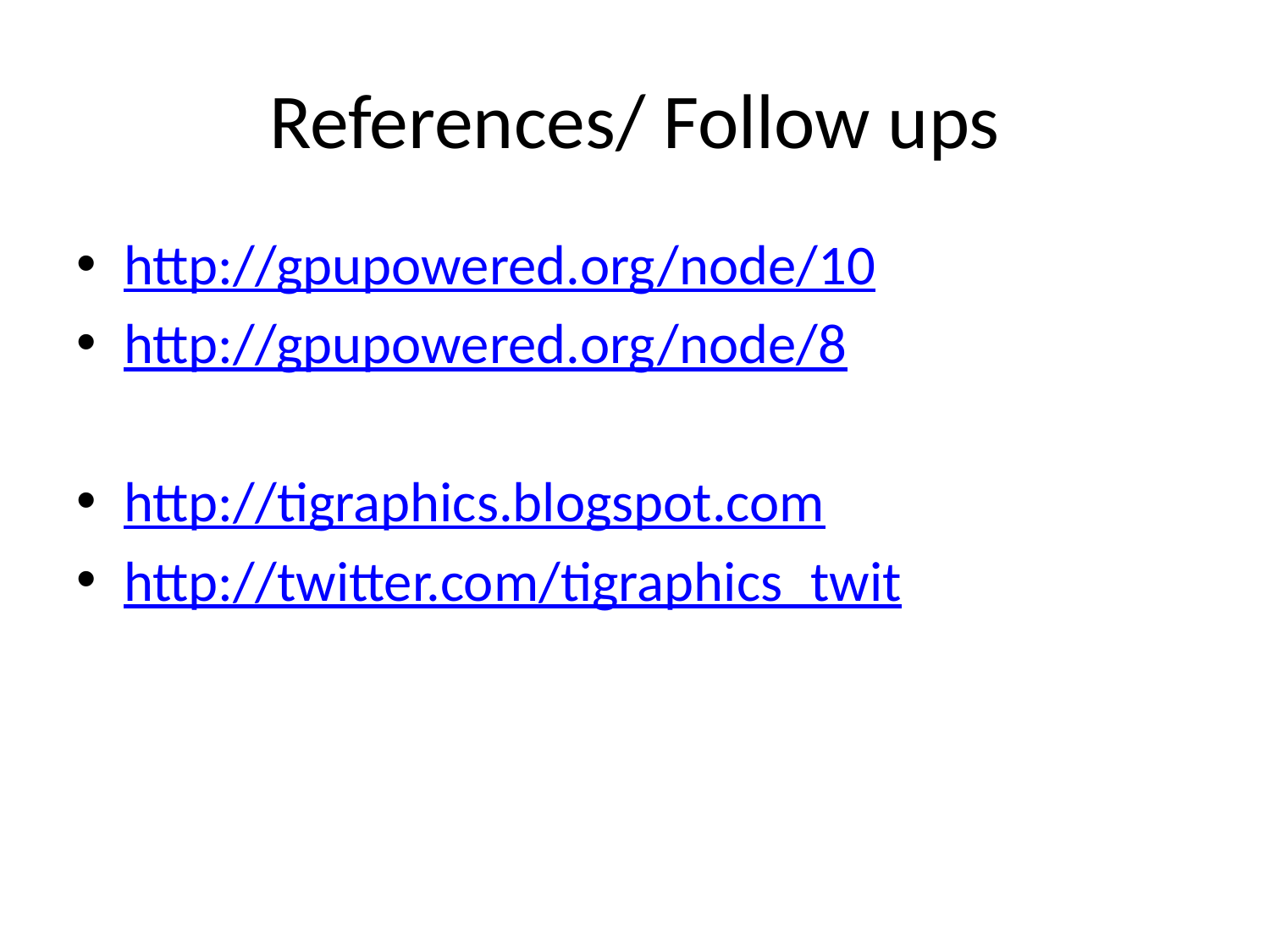

# References/ Follow ups
http://gpupowered.org/node/10
http://gpupowered.org/node/8

http://tigraphics.blogspot.com
http://twitter.com/tigraphics_twit